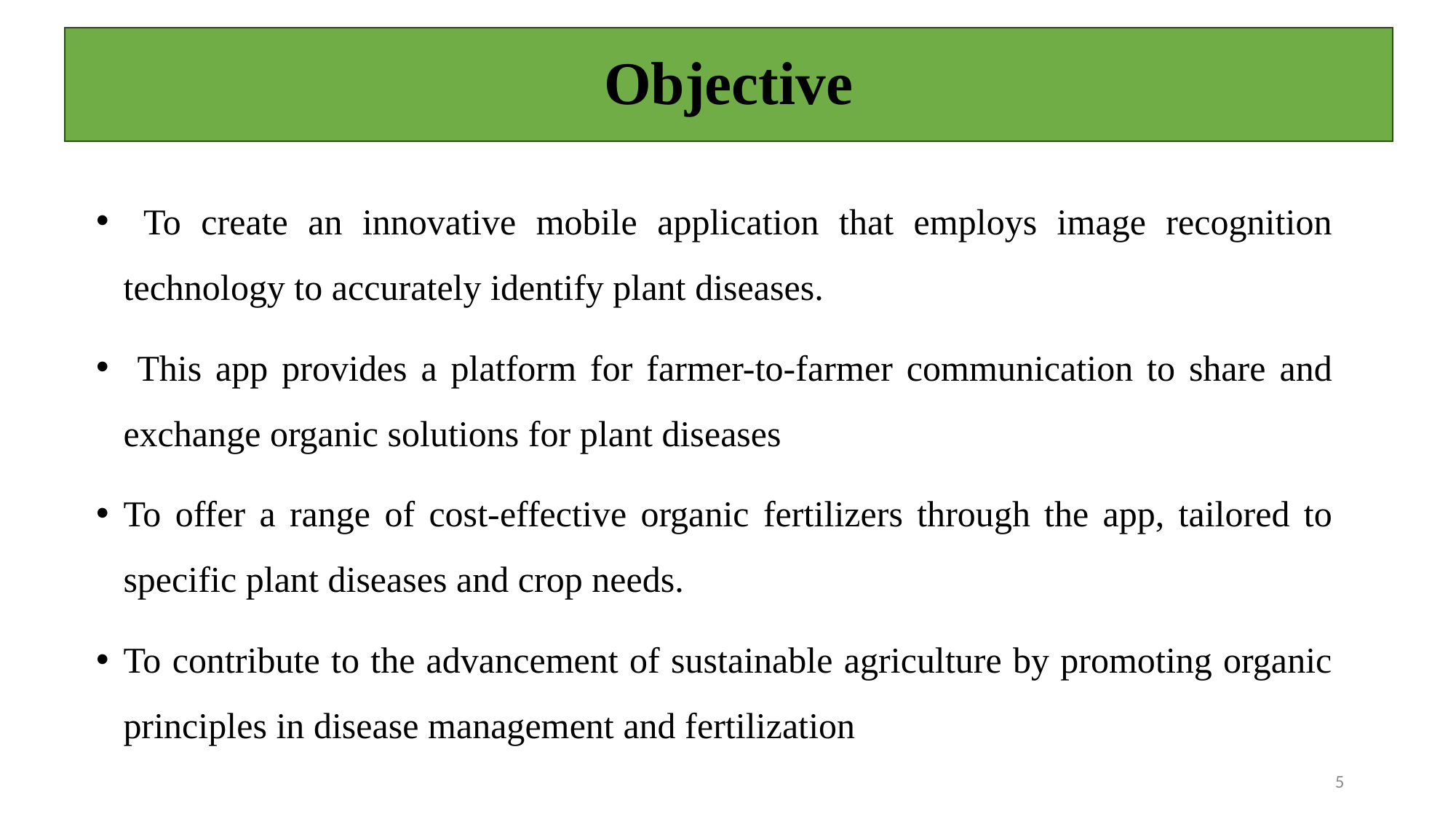

Objective
 To create an innovative mobile application that employs image recognition technology to accurately identify plant diseases.
 This app provides a platform for farmer-to-farmer communication to share and exchange organic solutions for plant diseases
To offer a range of cost-effective organic fertilizers through the app, tailored to specific plant diseases and crop needs.
To contribute to the advancement of sustainable agriculture by promoting organic principles in disease management and fertilization

5